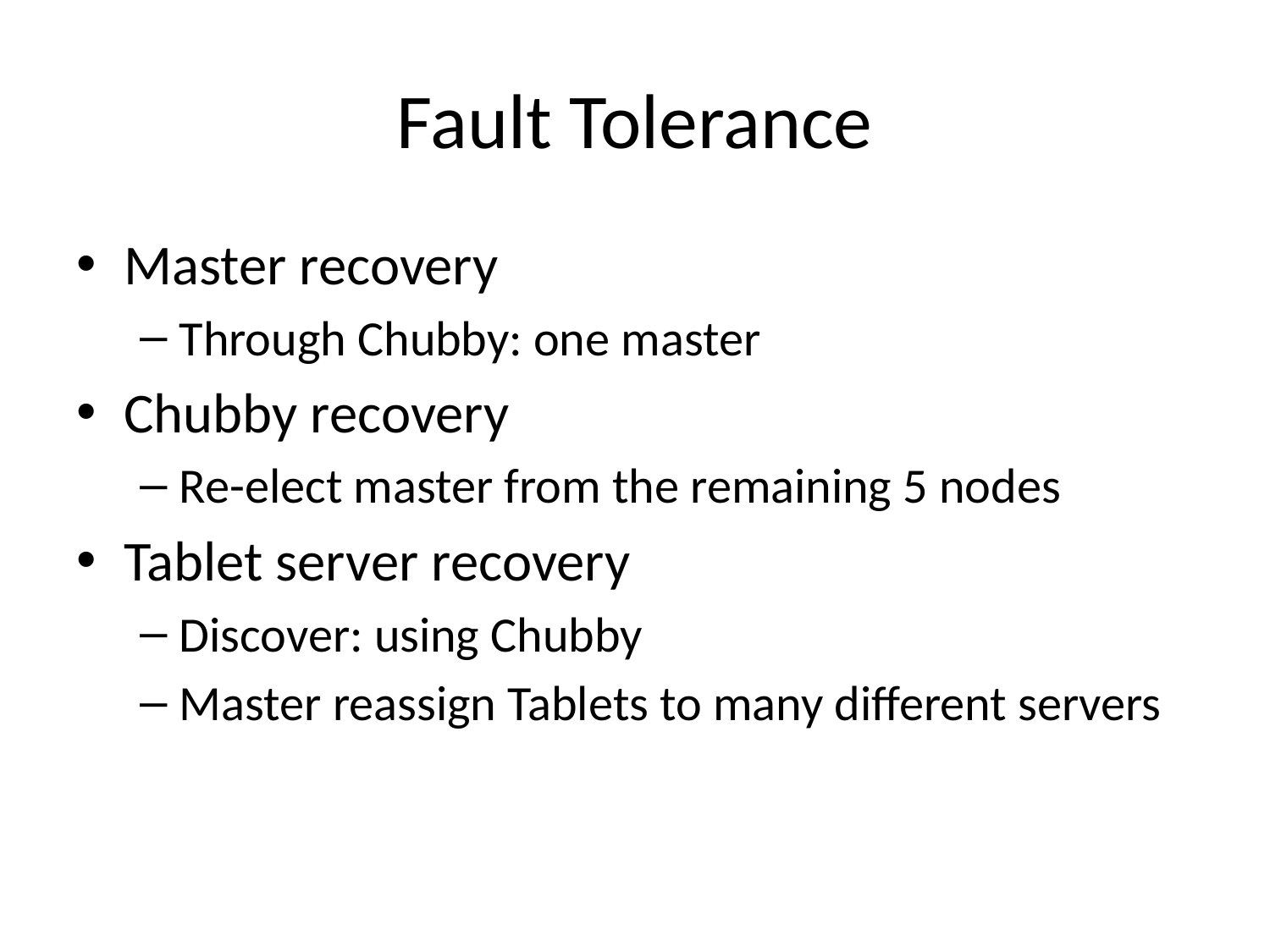

# Fault Tolerance
Master recovery
Through Chubby: one master
Chubby recovery
Re-elect master from the remaining 5 nodes
Tablet server recovery
Discover: using Chubby
Master reassign Tablets to many different servers